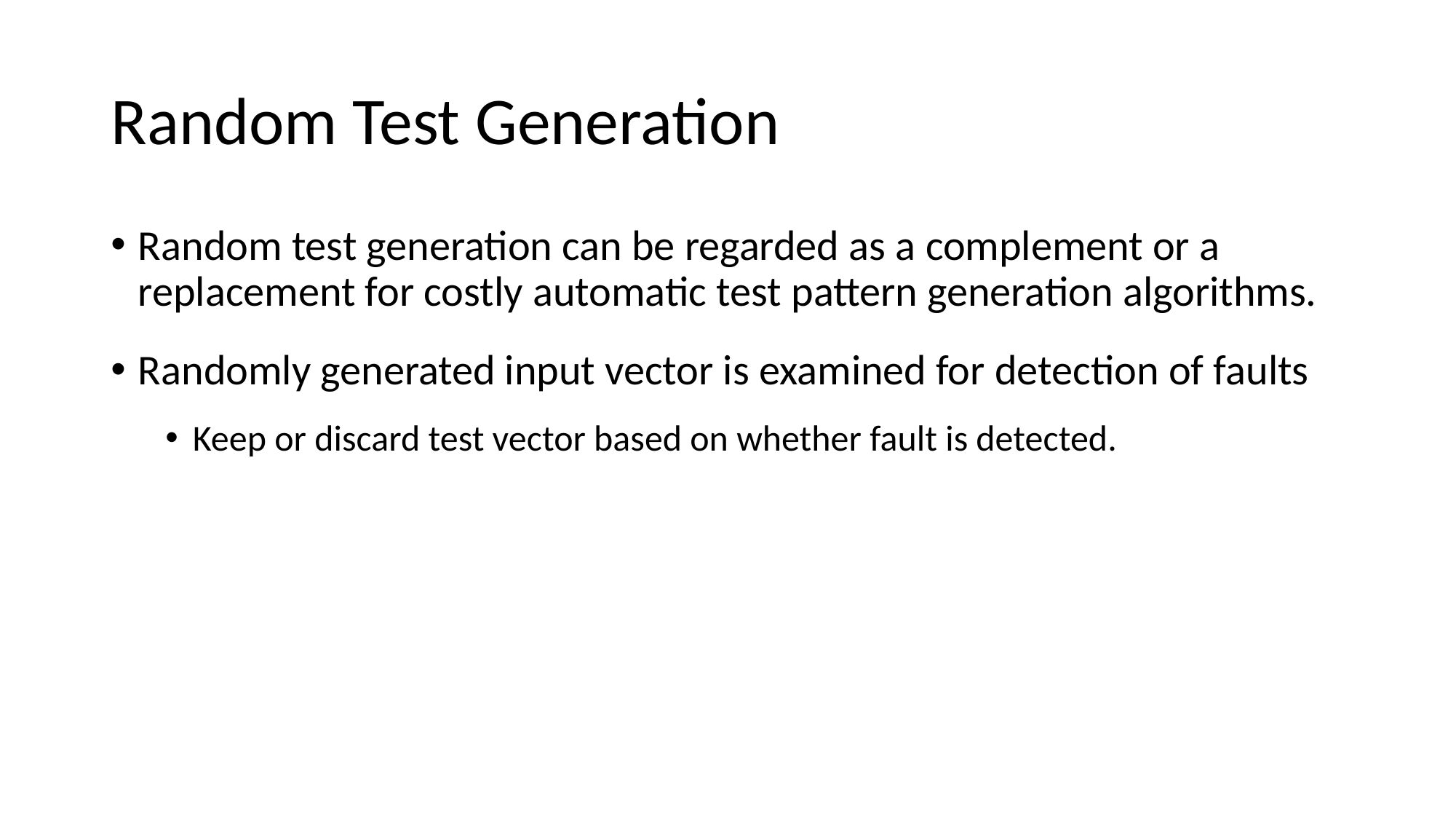

# Random Test Generation
Random test generation can be regarded as a complement or a replacement for costly automatic test pattern generation algorithms.
Randomly generated input vector is examined for detection of faults
Keep or discard test vector based on whether fault is detected.